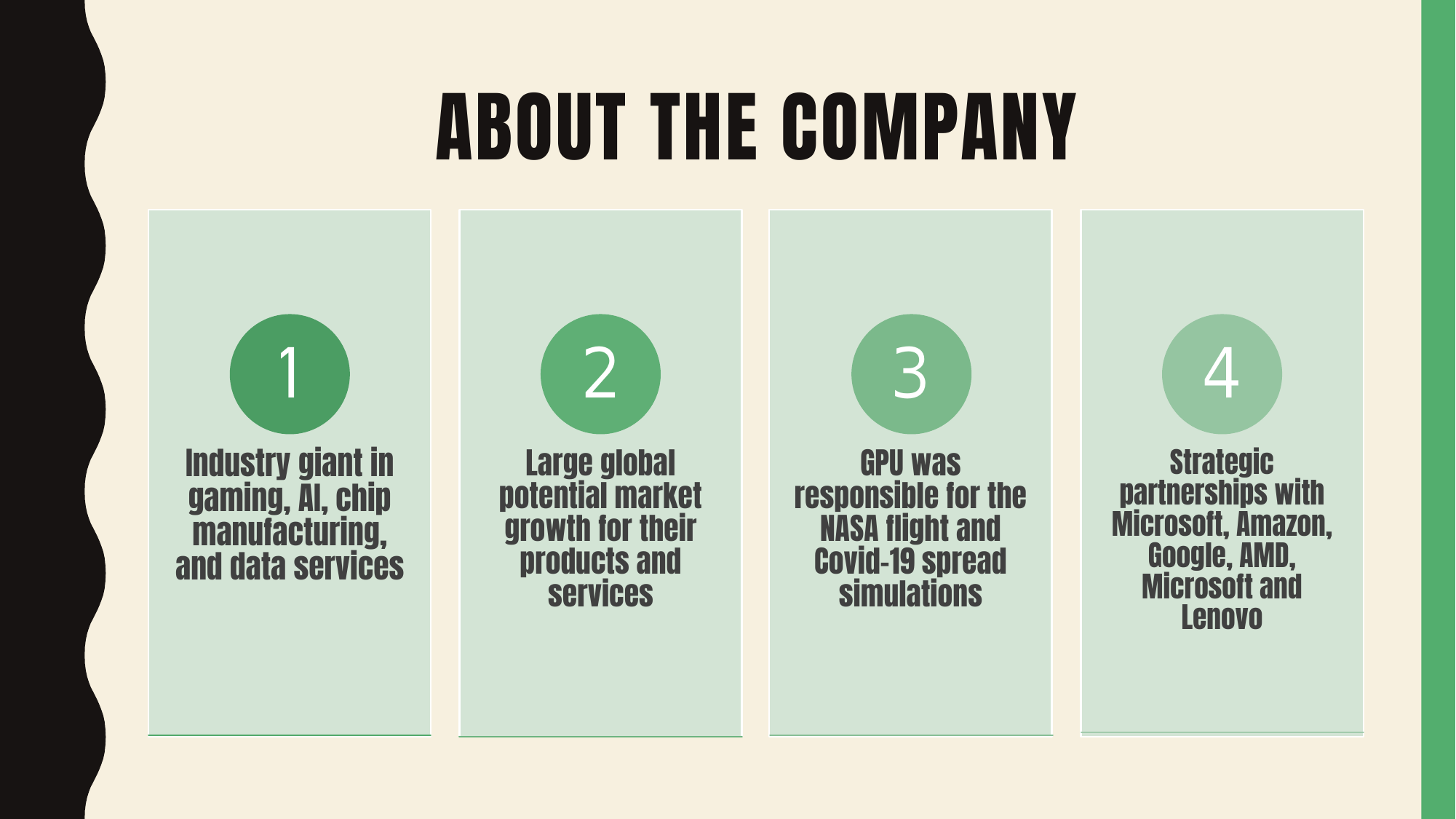

# About the company
Industry giant in gaming, AI, chip manufacturing, and data services
1
Large global potential market growth for their products and services
2
GPU was responsible for the NASA flight and Covid-19 spread simulations
3
Strategic partnerships with Microsoft, Amazon, Google, AMD, Microsoft and Lenovo
4